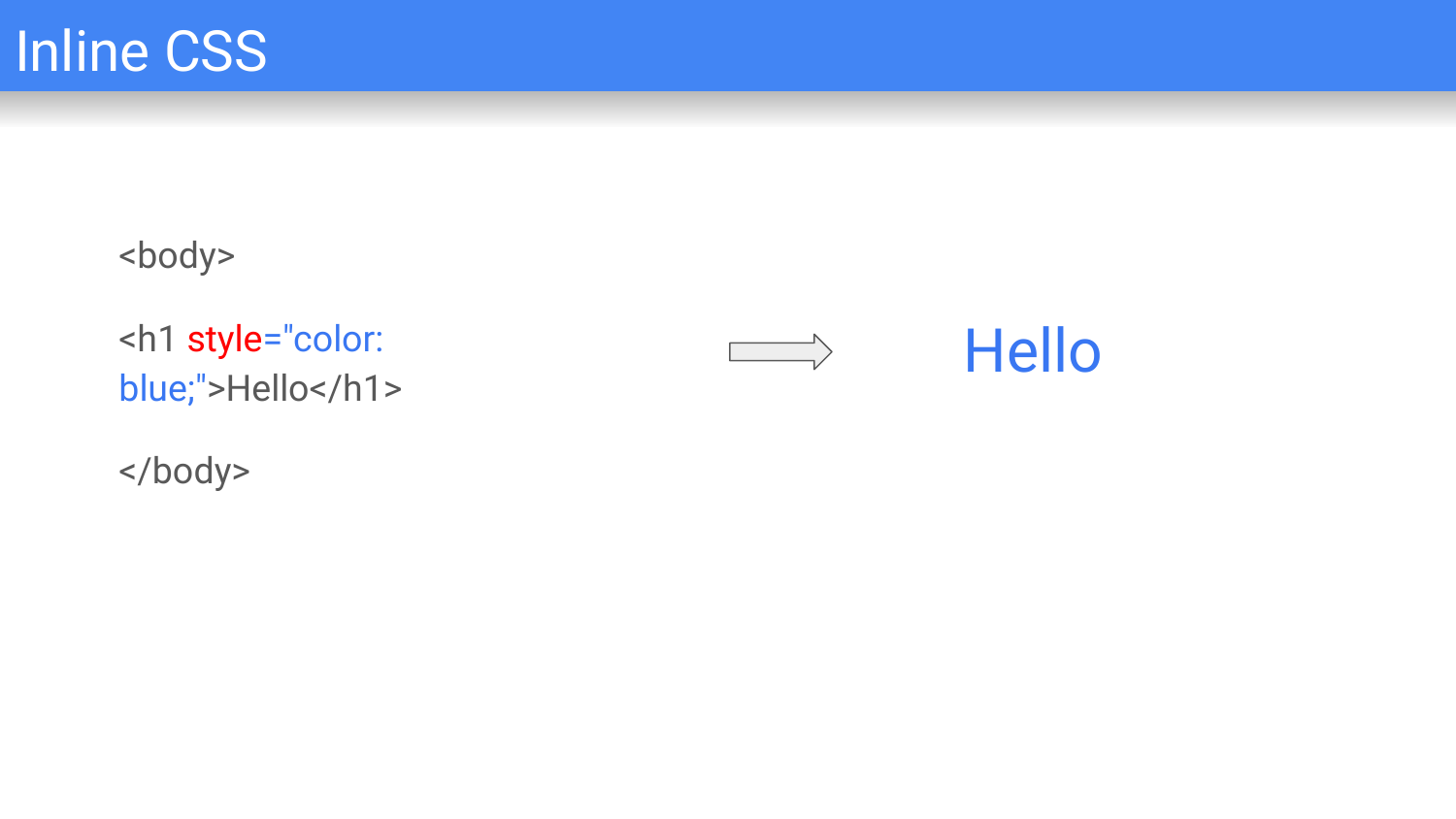

# Inline CSS

<body>
<h1 style="color: blue;">Hello</h1>
</body>
Hello